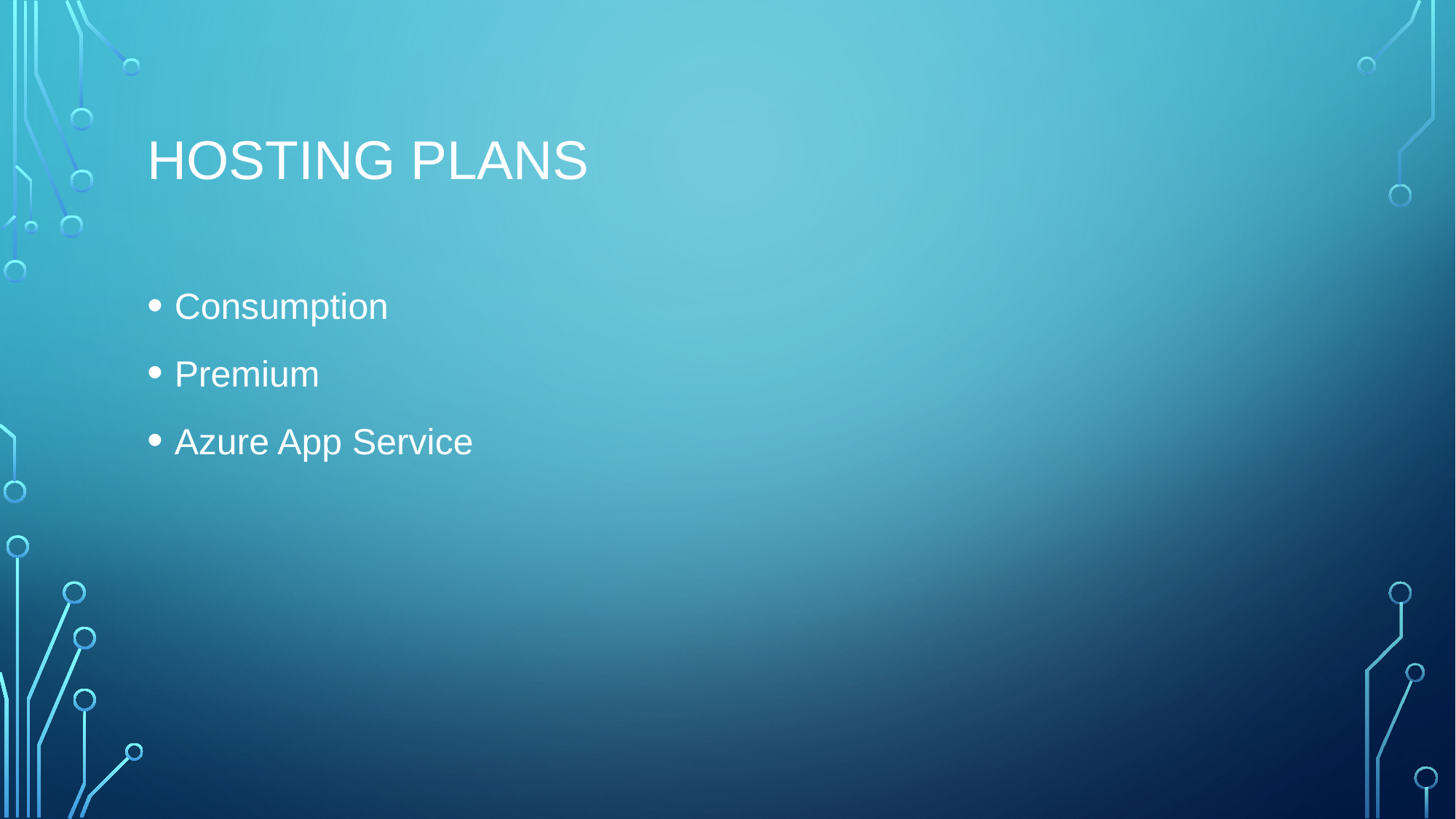

# Hosting Plans
Consumption
Premium
Azure App Service